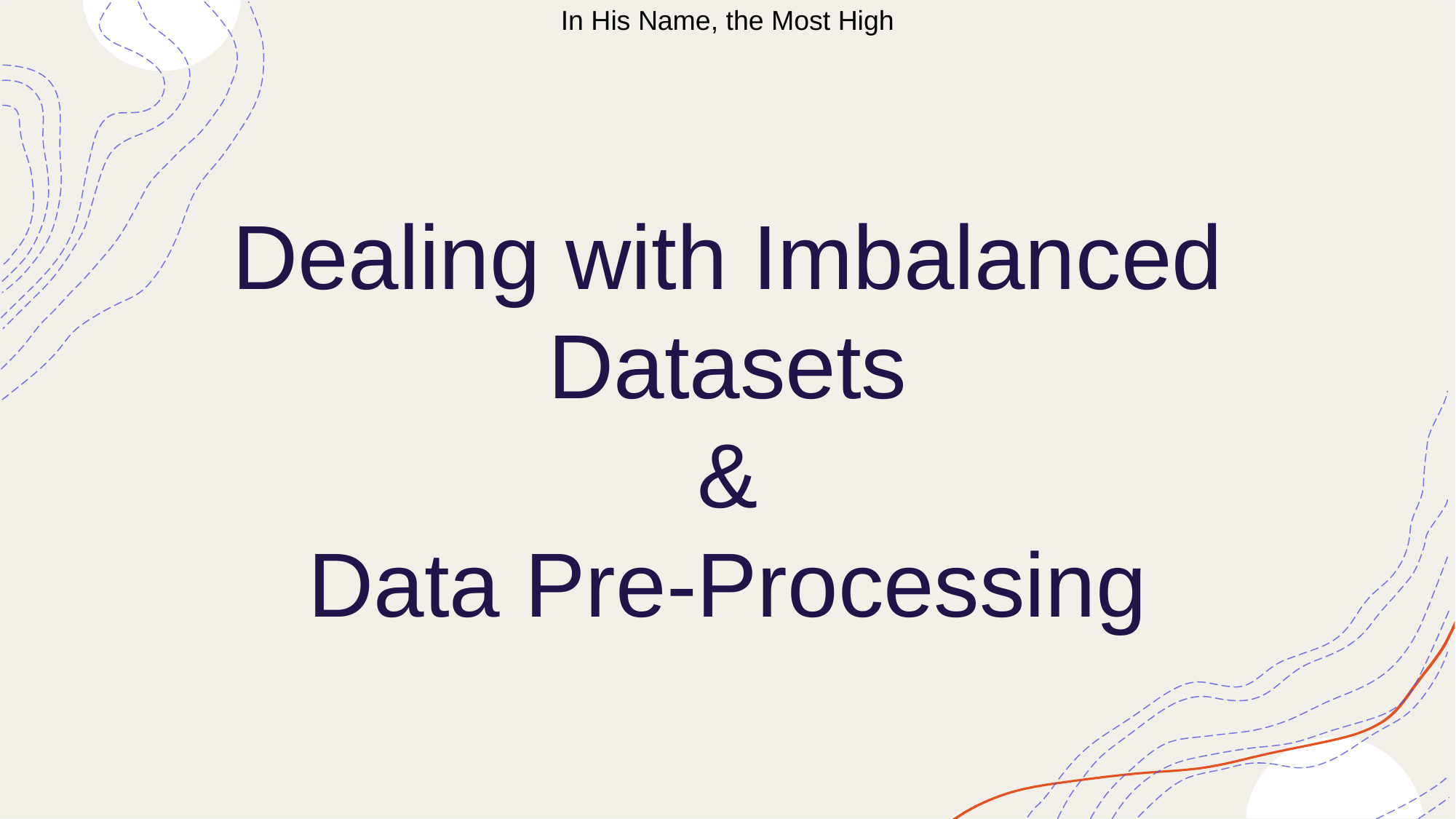

In His Name, the Most High
# Dealing with Imbalanced Datasets & Data Pre-Processing